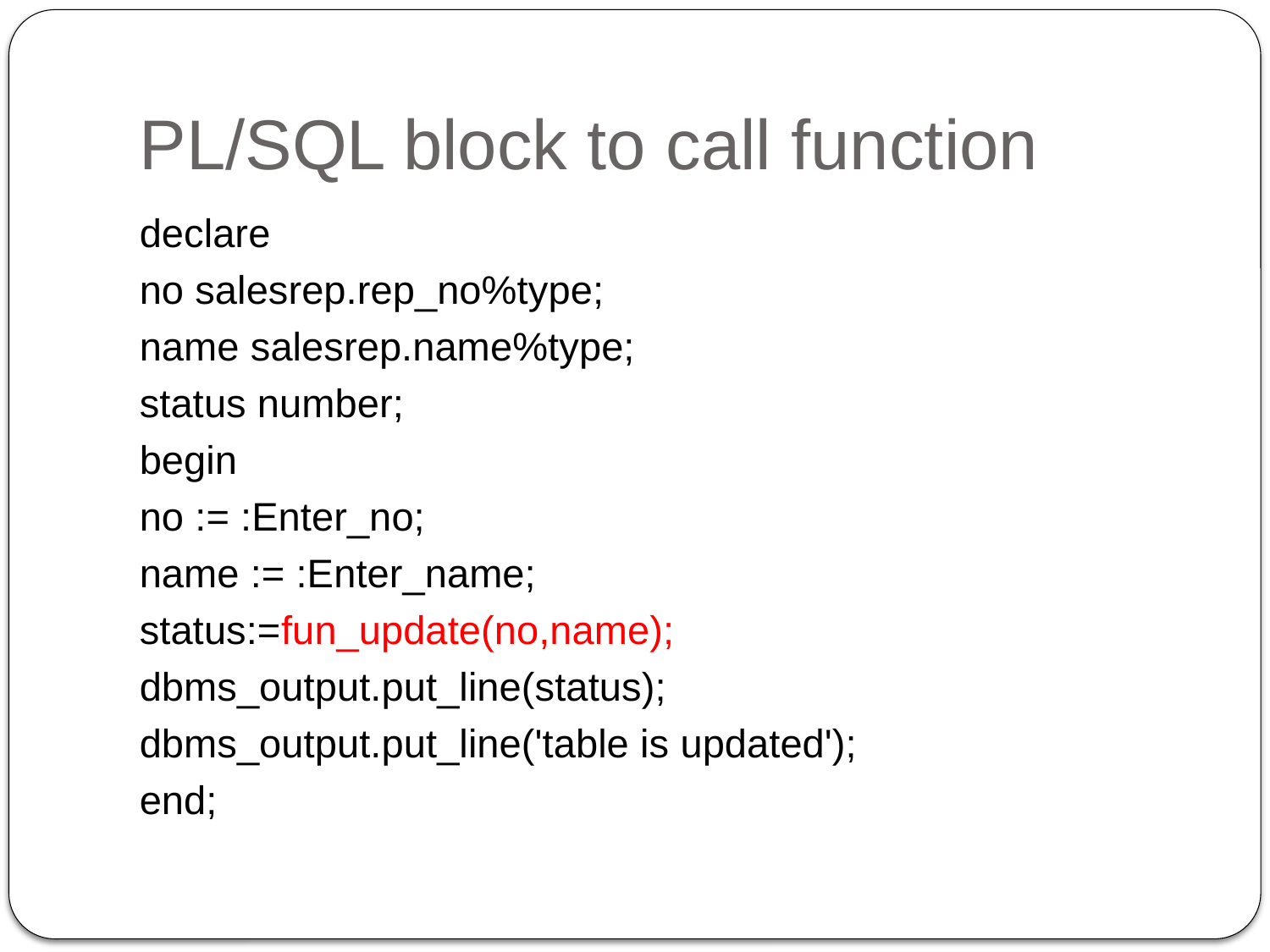

# PL/SQL block to call function
declare
no salesrep.rep_no%type;
name salesrep.name%type;
status number;
begin
no := :Enter_no;
name := :Enter_name;
status:=fun_update(no,name);
dbms_output.put_line(status);
dbms_output.put_line('table is updated');
end;